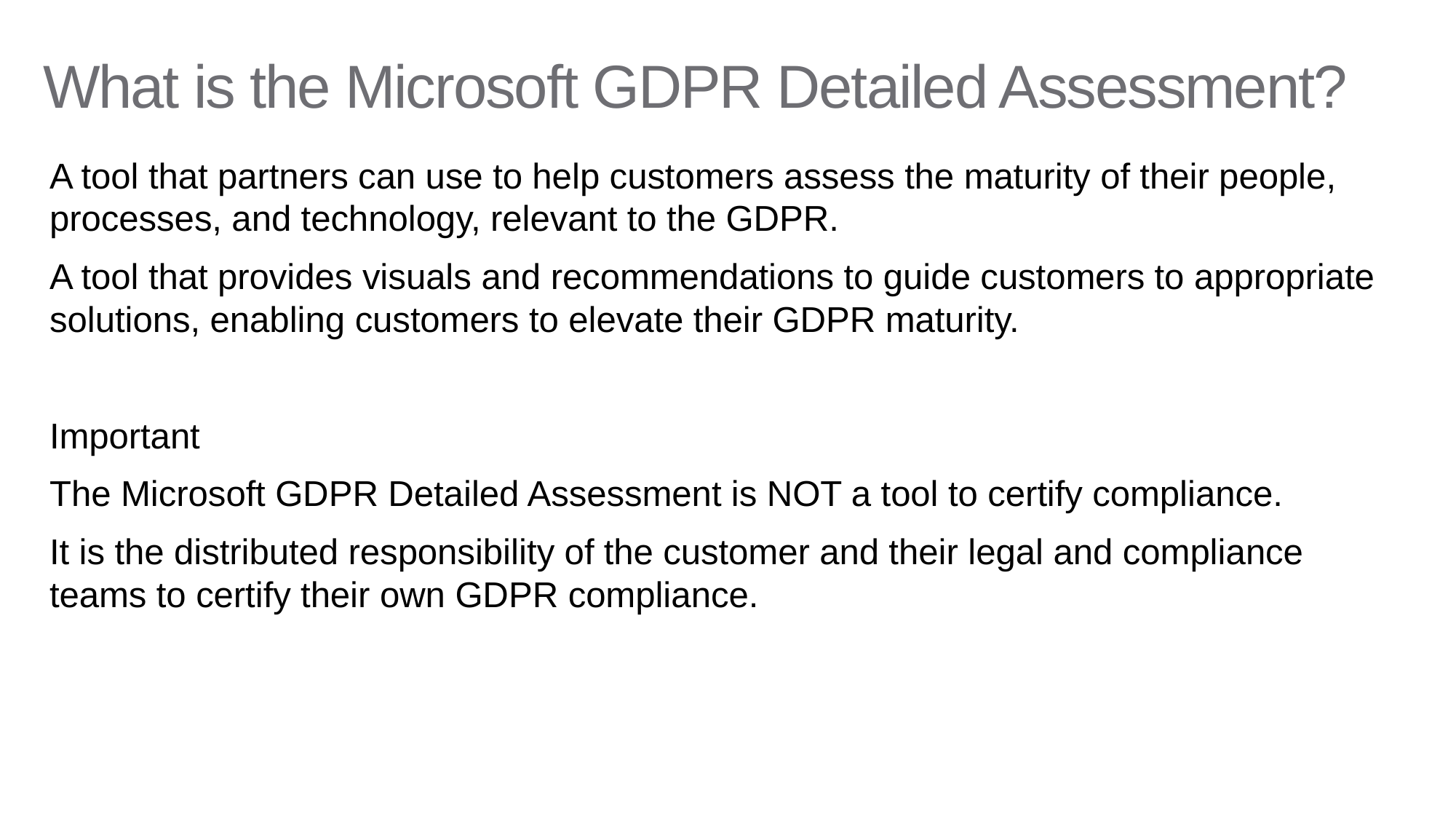

# What is the Microsoft GDPR Detailed Assessment?
A tool that partners can use to help customers assess the maturity of their people, processes, and technology, relevant to the GDPR.
A tool that provides visuals and recommendations to guide customers to appropriate solutions, enabling customers to elevate their GDPR maturity.

Important
The Microsoft GDPR Detailed Assessment is NOT a tool to certify compliance.
It is the distributed responsibility of the customer and their legal and compliance teams to certify their own GDPR compliance.